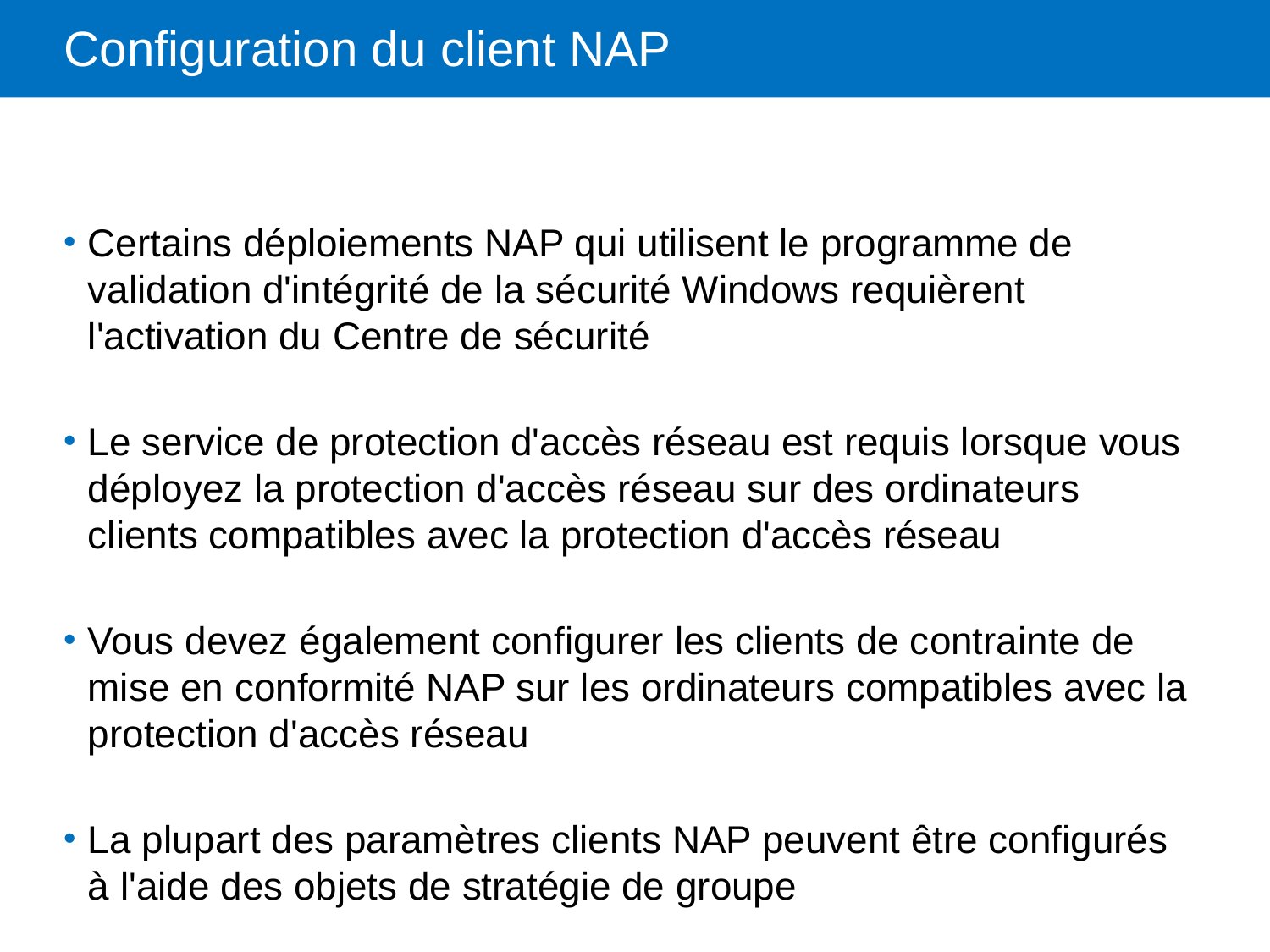

# Configuration du client NAP
Certains déploiements NAP qui utilisent le programme de validation d'intégrité de la sécurité Windows requièrent l'activation du Centre de sécurité

Le service de protection d'accès réseau est requis lorsque vous déployez la protection d'accès réseau sur des ordinateurs clients compatibles avec la protection d'accès réseau

Vous devez également configurer les clients de contrainte de mise en conformité NAP sur les ordinateurs compatibles avec la protection d'accès réseau

La plupart des paramètres clients NAP peuvent être configurés à l'aide des objets de stratégie de groupe